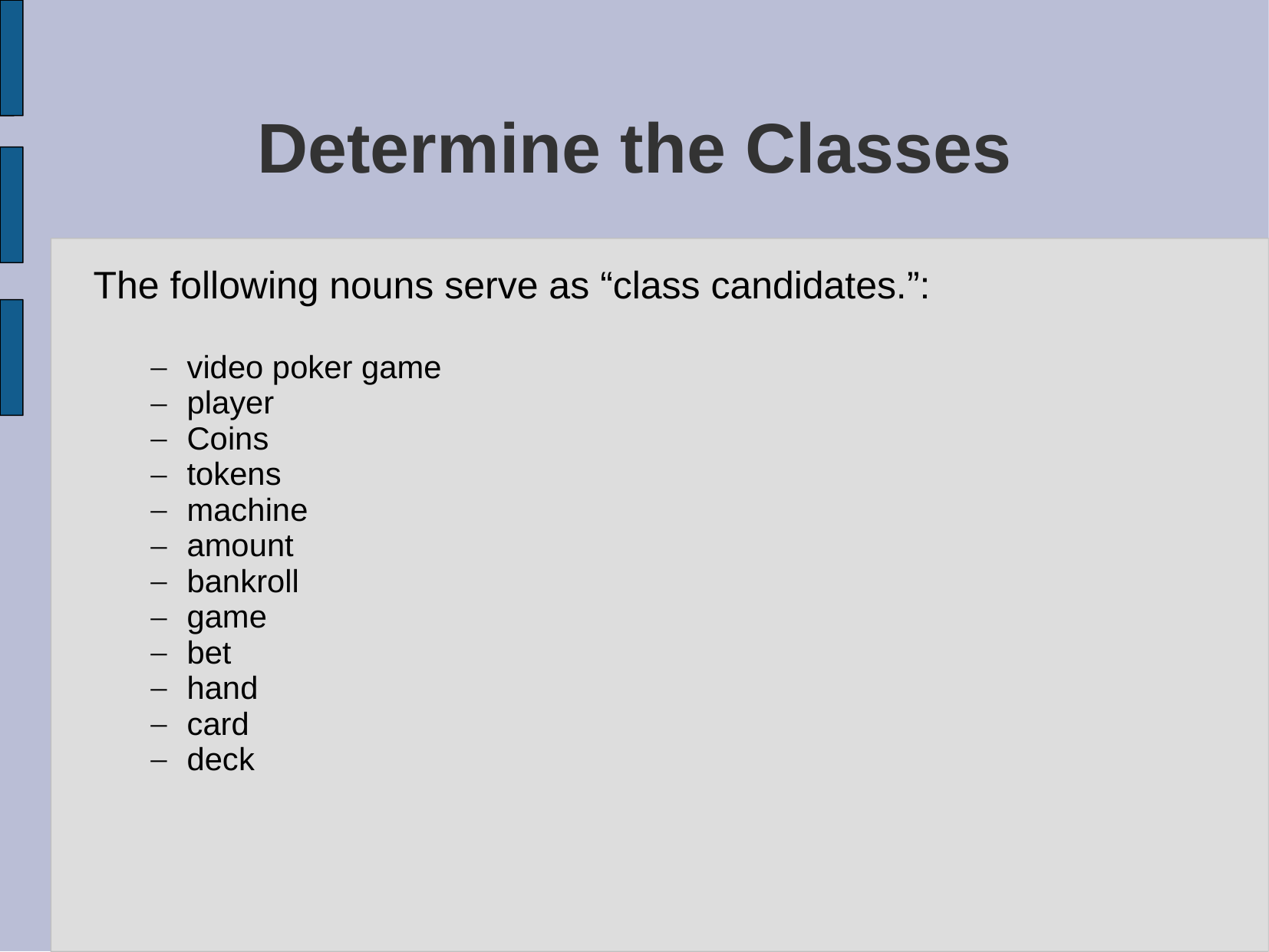

# Determine the Classes
The following nouns serve as “class candidates.”:

video poker game
player
Coins
tokens
machine
amount
bankroll
game
bet
hand
card
deck